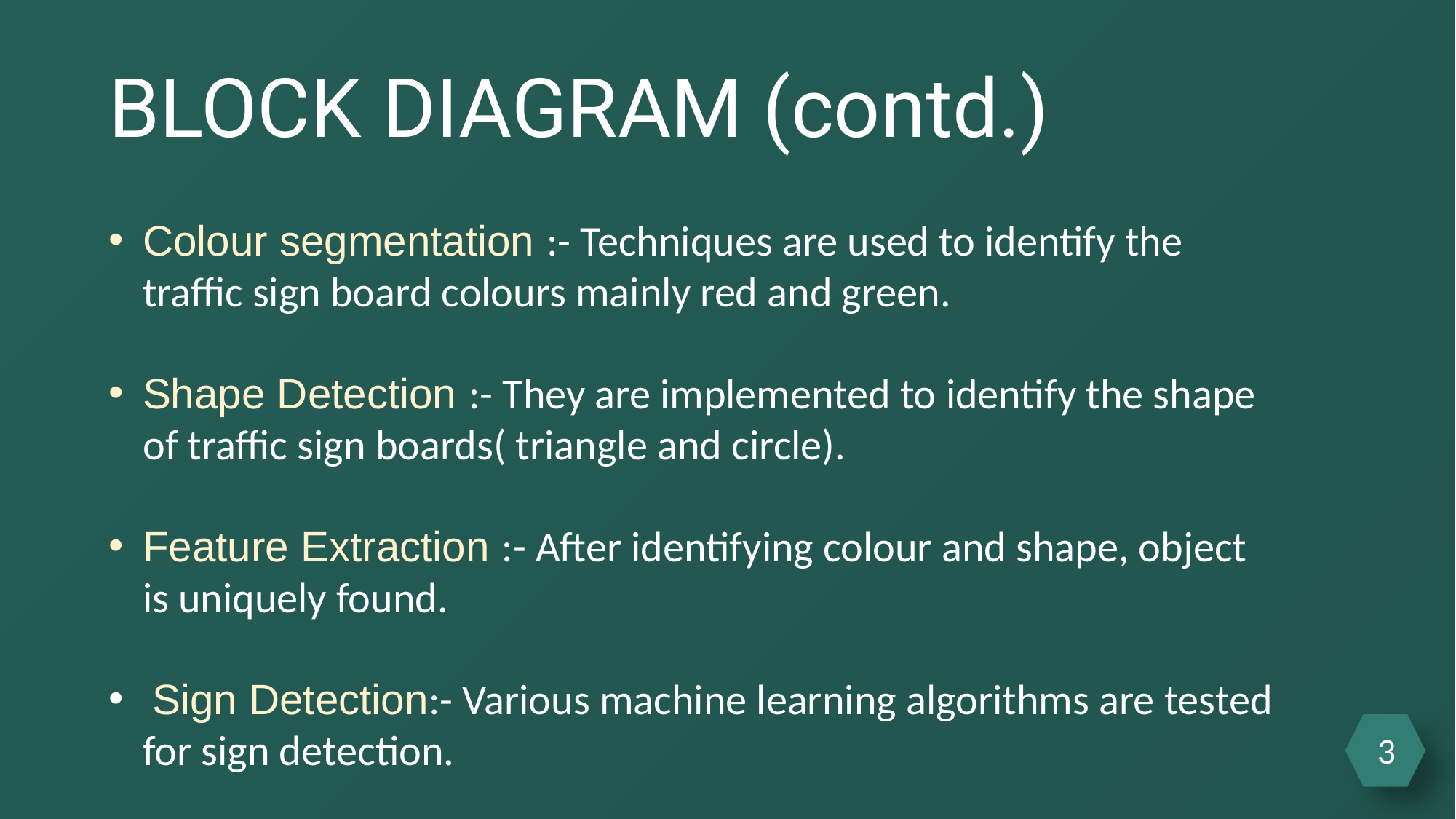

BLOCK DIAGRAM (contd.)
Colour segmentation :- Techniques are used to identify the traffic sign board colours mainly red and green.

Shape Detection :- They are implemented to identify the shape of traffic sign boards( triangle and circle).

Feature Extraction :- After identifying colour and shape, object is uniquely found.

 Sign Detection:- Various machine learning algorithms are tested for sign detection.

3